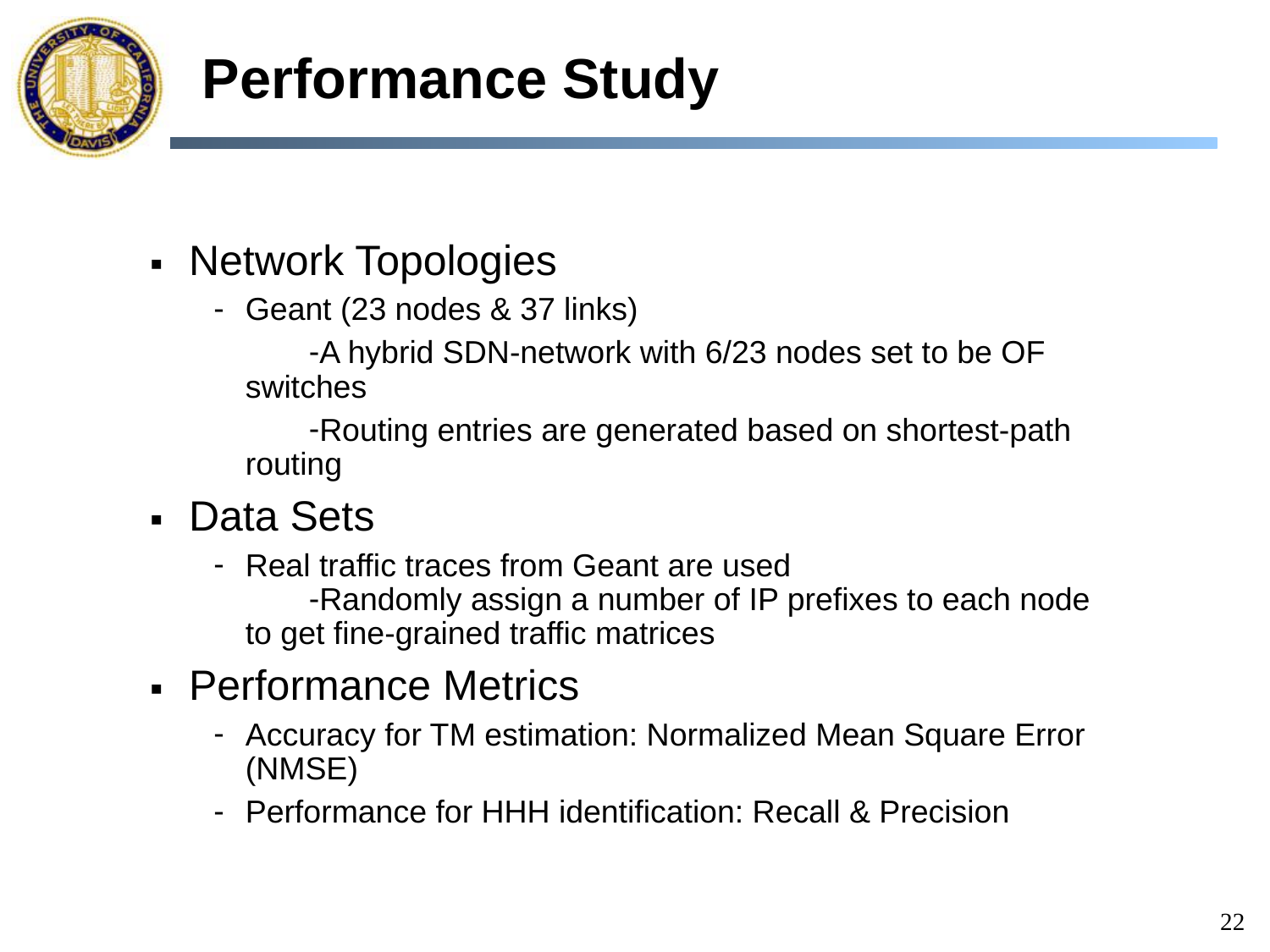

# Performance Study
Network Topologies
Geant (23 nodes & 37 links)
A hybrid SDN-network with 6/23 nodes set to be OF switches
Routing entries are generated based on shortest-path routing
Data Sets
Real traffic traces from Geant are used
Randomly assign a number of IP prefixes to each node to get fine-grained traffic matrices
Performance Metrics
Accuracy for TM estimation: Normalized Mean Square Error (NMSE)
Performance for HHH identification: Recall & Precision